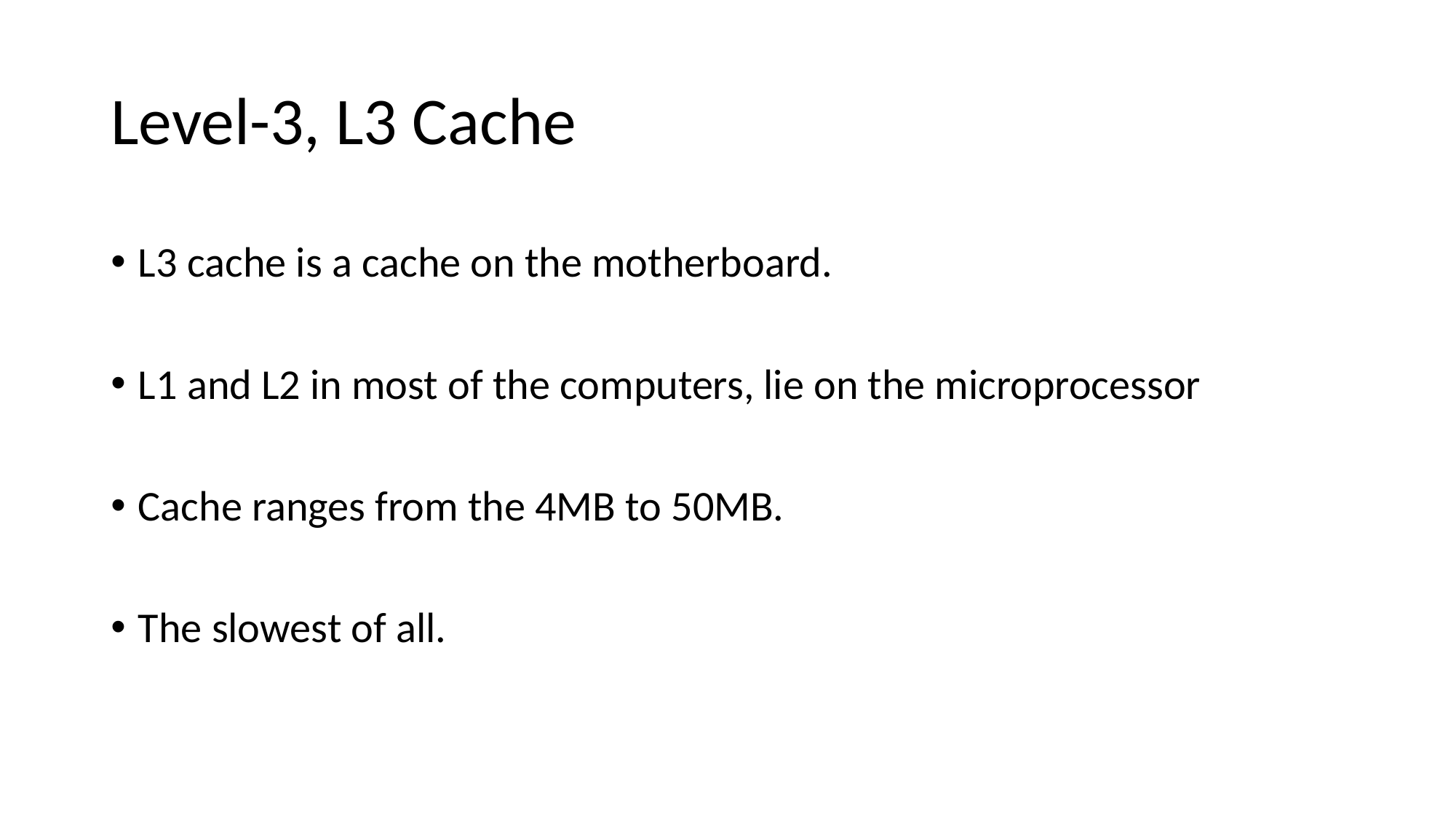

# Level-3, L3 Cache
L3 cache is a cache on the motherboard.

L1 and L2 in most of the computers, lie on the microprocessor

Cache ranges from the 4MB to 50MB.

The slowest of all.